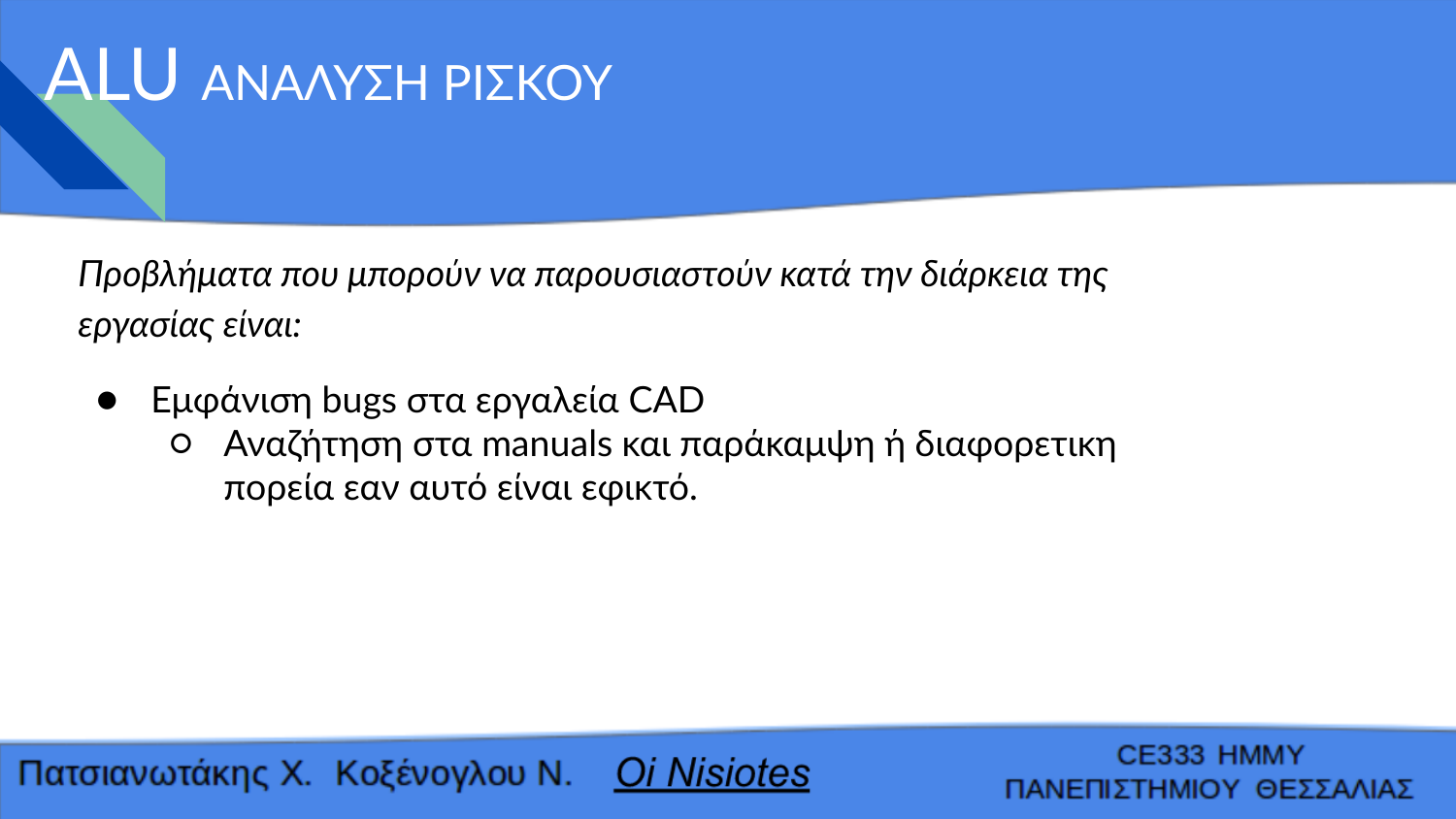

# ALU ΑΝΑΛΥΣΗ ΡΙΣΚΟΥ

Προβλήματα που μπορούν να παρουσιαστούν κατά την διάρκεια της εργασίας είναι:
Εμφάνιση bugs στα εργαλεία CAD
Αναζήτηση στα manuals και παράκαμψη ή διαφορετικη πορεία εαν αυτό είναι εφικτό.